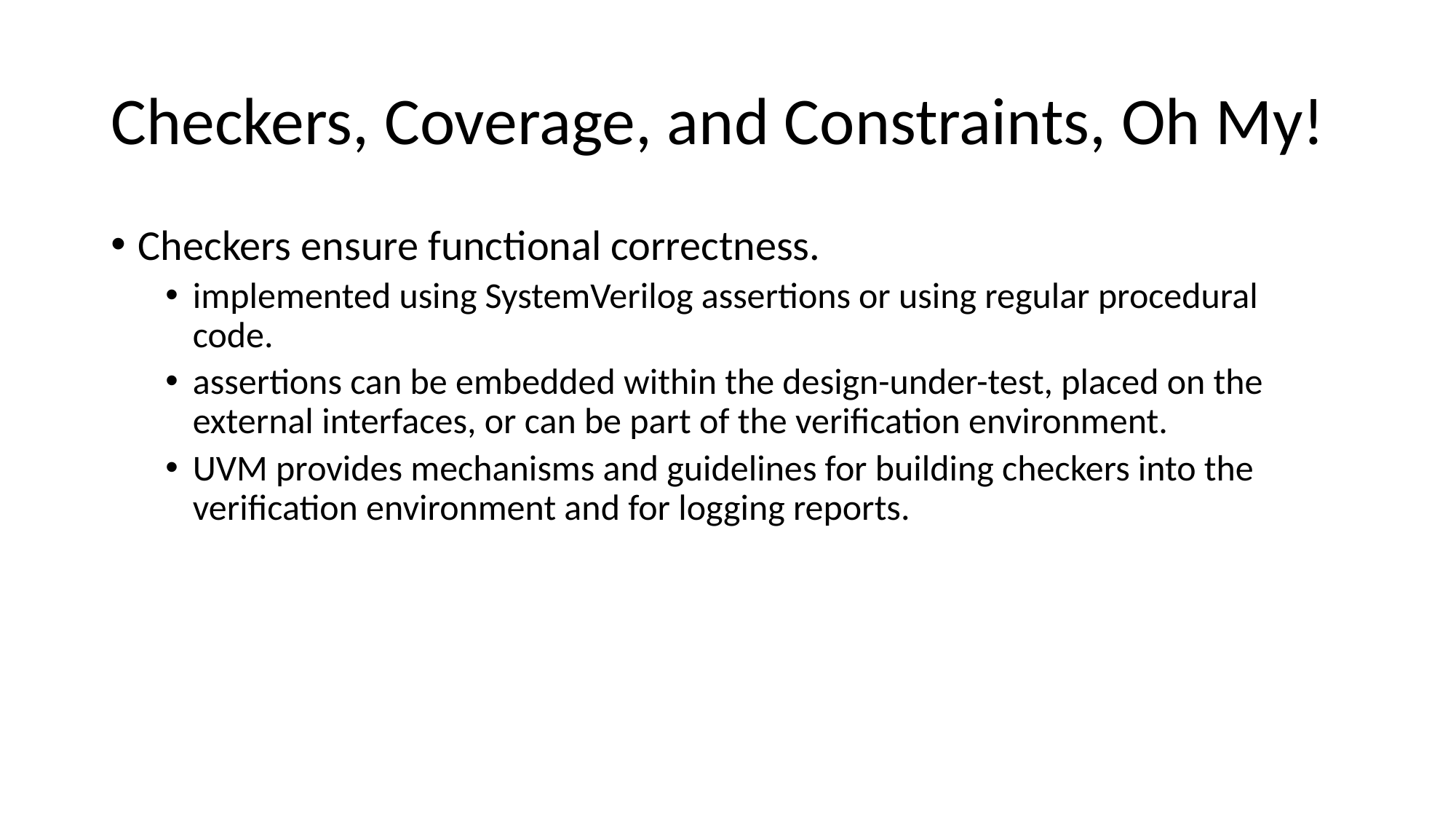

# Checkers, Coverage, and Constraints, Oh My!
Checkers ensure functional correctness.
implemented using SystemVerilog assertions or using regular procedural code.
assertions can be embedded within the design-under-test, placed on the external interfaces, or can be part of the verification environment.
UVM provides mechanisms and guidelines for building checkers into the verification environment and for logging reports.